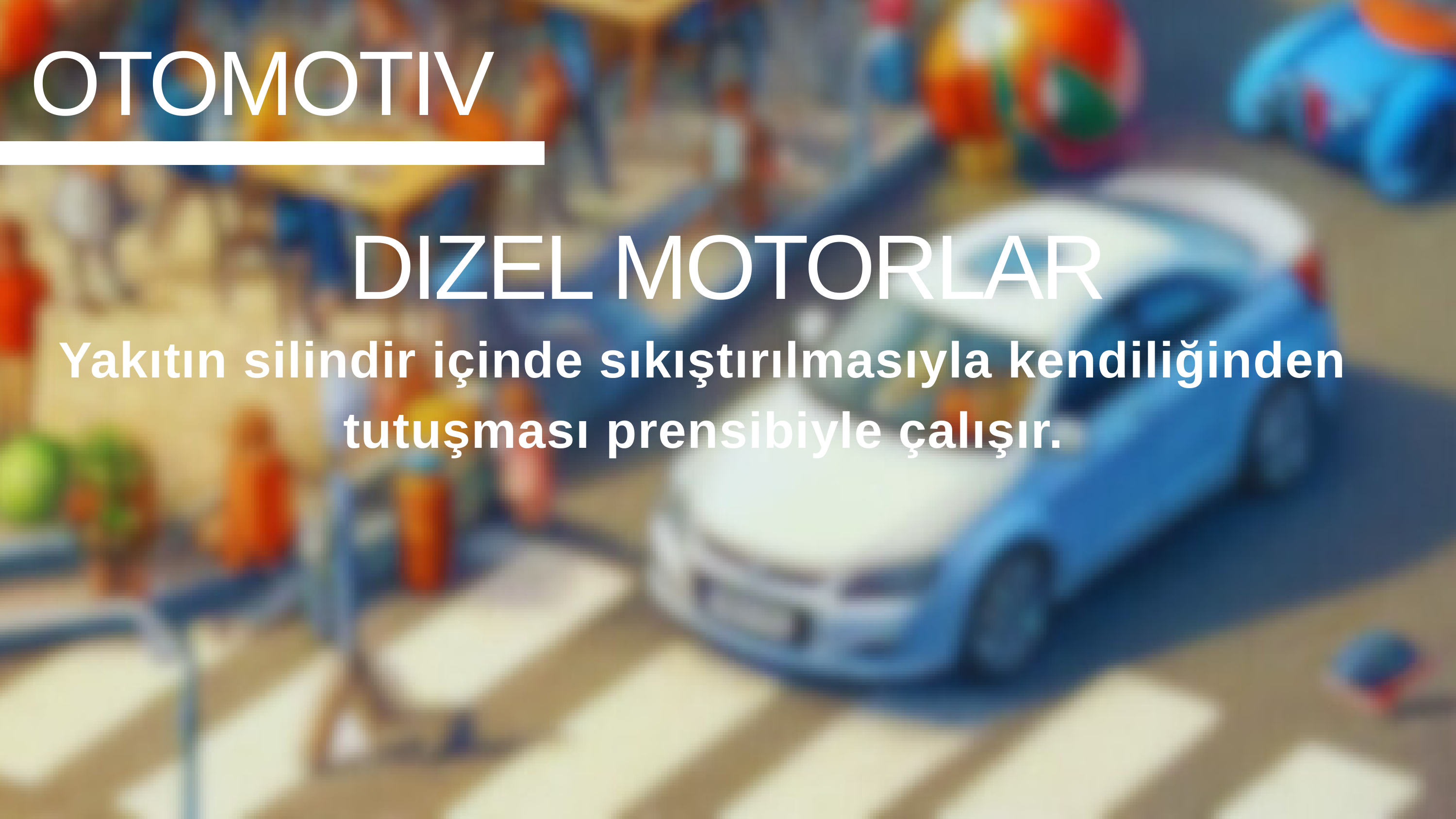

OTOMOTIV

DIZEL MOTORLAR
Yakıtın silindir içinde sıkıştırılmasıyla kendiliğinden tutuşması prensibiyle çalışır.